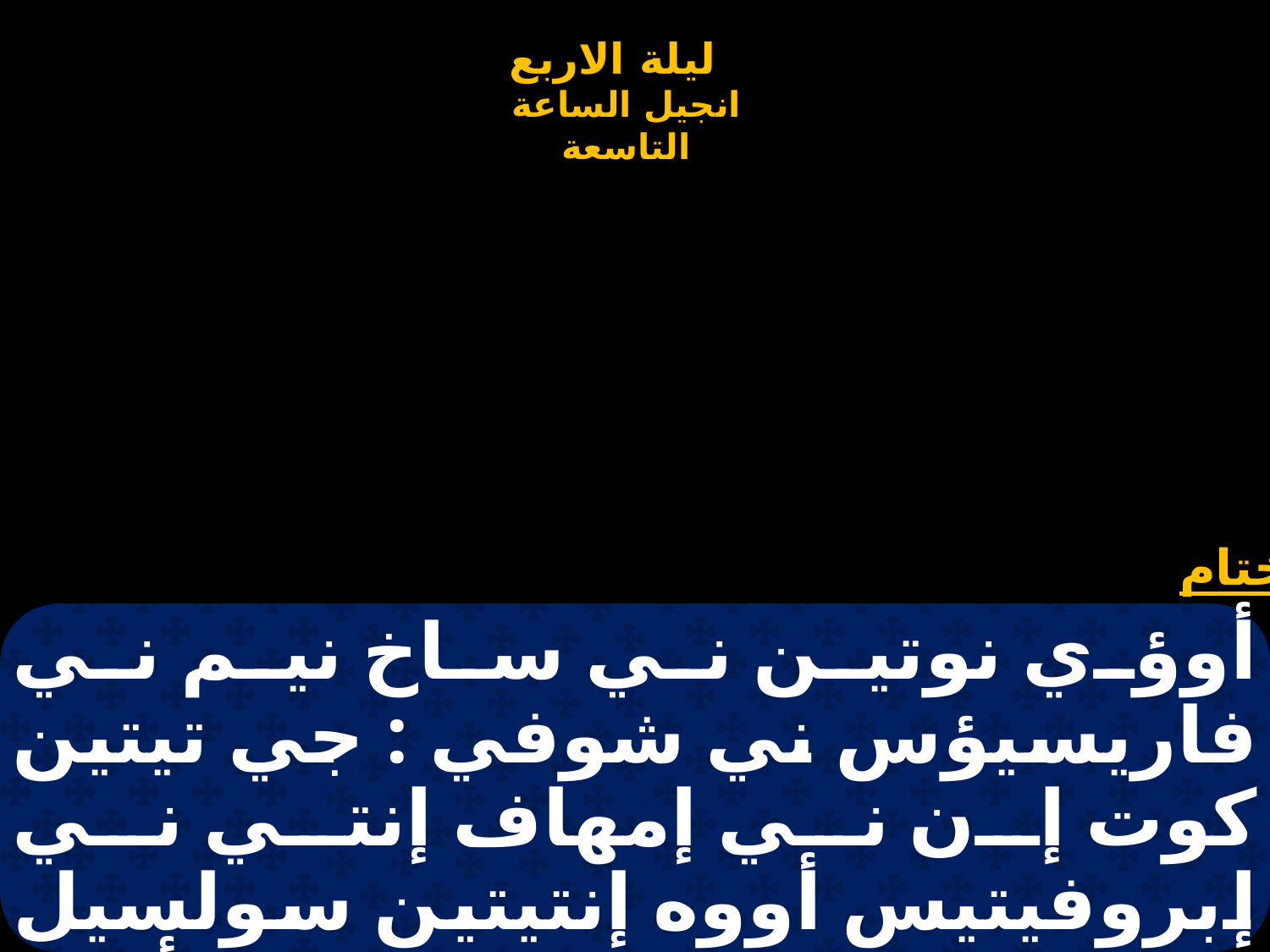

# أوؤي نوتين ني ساخ نيم ني فاريسيؤس ني شوفي : جي تيتين كوت إن ني إمهاف إنتي ني إبروفيتيس أووه إنتيتين سولسيل إن ني فيب إنتي ني إثمي : أووه تيتين جو إمموس جي نان